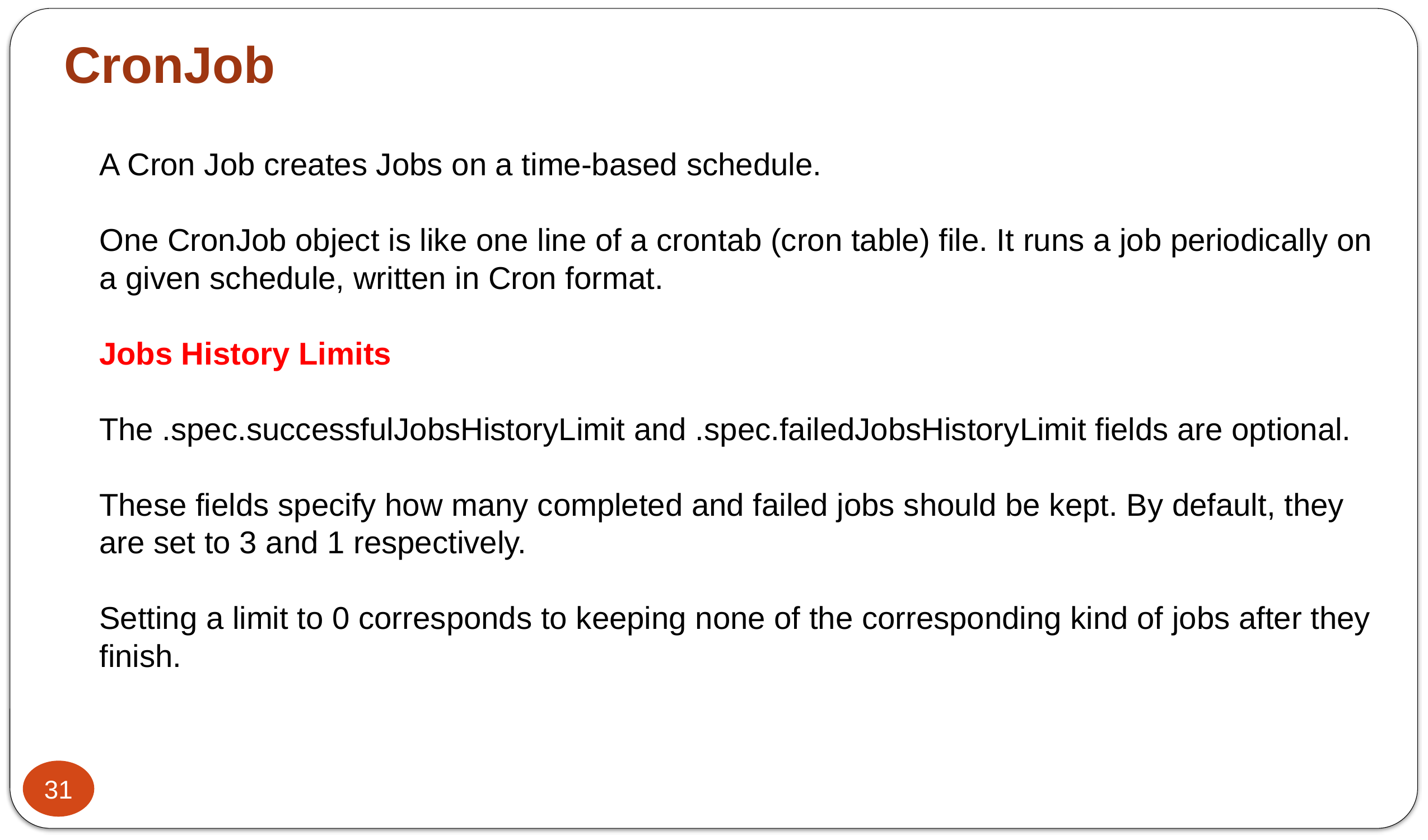

CronJob
A Cron Job creates Jobs on a time-based schedule.

One CronJob object is like one line of a crontab (cron table) file. It runs a job periodically on a given schedule, written in Cron format.

Jobs History Limits

The .spec.successfulJobsHistoryLimit and .spec.failedJobsHistoryLimit fields are optional.

These fields specify how many completed and failed jobs should be kept. By default, they are set to 3 and 1 respectively.

Setting a limit to 0 corresponds to keeping none of the corresponding kind of jobs after they finish.

31